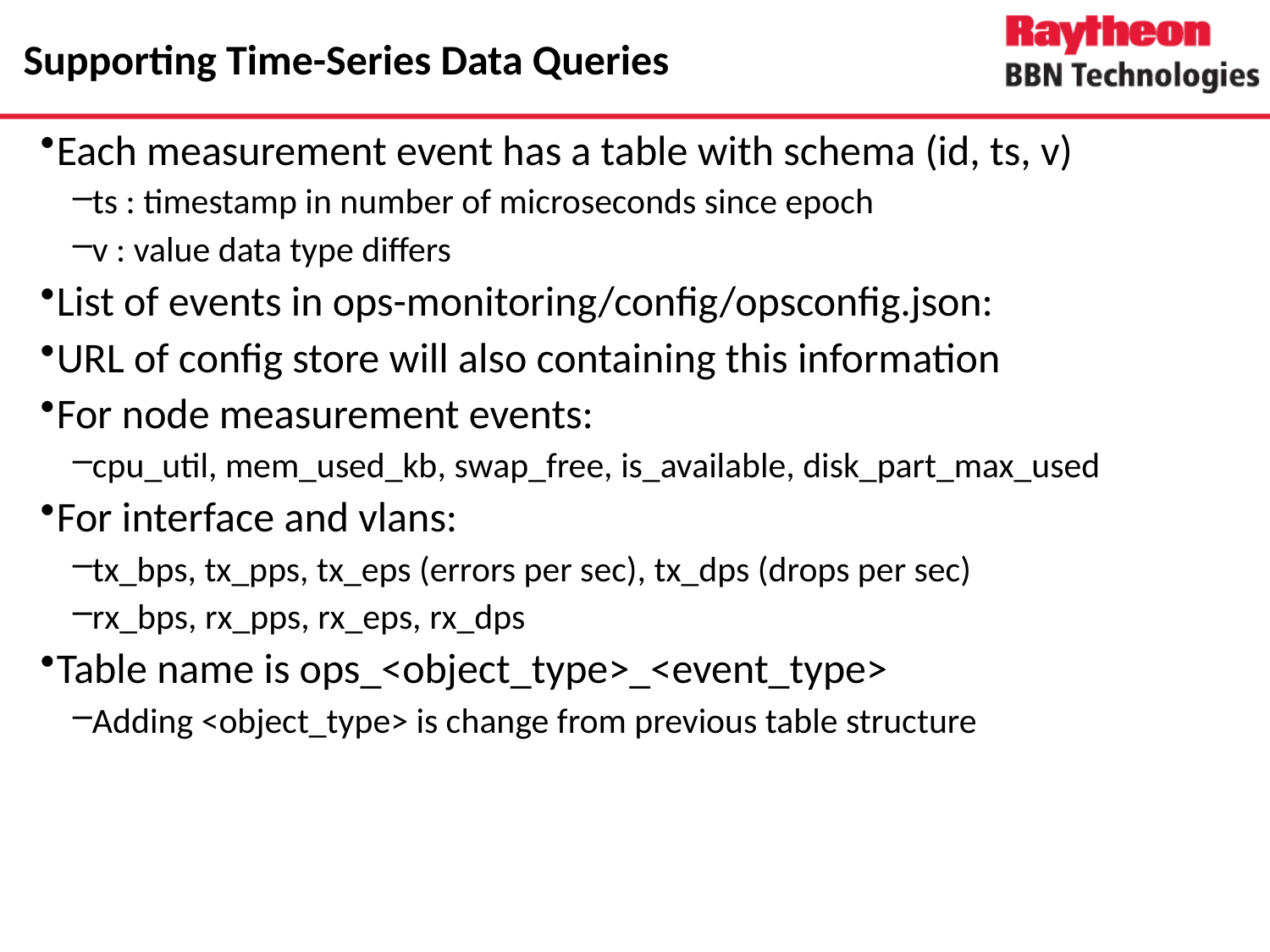

# Supporting Time-Series Data Queries
Each measurement event has a table with schema (id, ts, v)
ts : timestamp in number of microseconds since epoch
v : value data type differs
List of events in ops-monitoring/config/opsconfig.json:
URL of config store will also containing this information
For node measurement events:
cpu_util, mem_used_kb, swap_free, is_available, disk_part_max_used
For interface and vlans:
tx_bps, tx_pps, tx_eps (errors per sec), tx_dps (drops per sec)
rx_bps, rx_pps, rx_eps, rx_dps
Table name is ops_<object_type>_<event_type>
Adding <object_type> is change from previous table structure